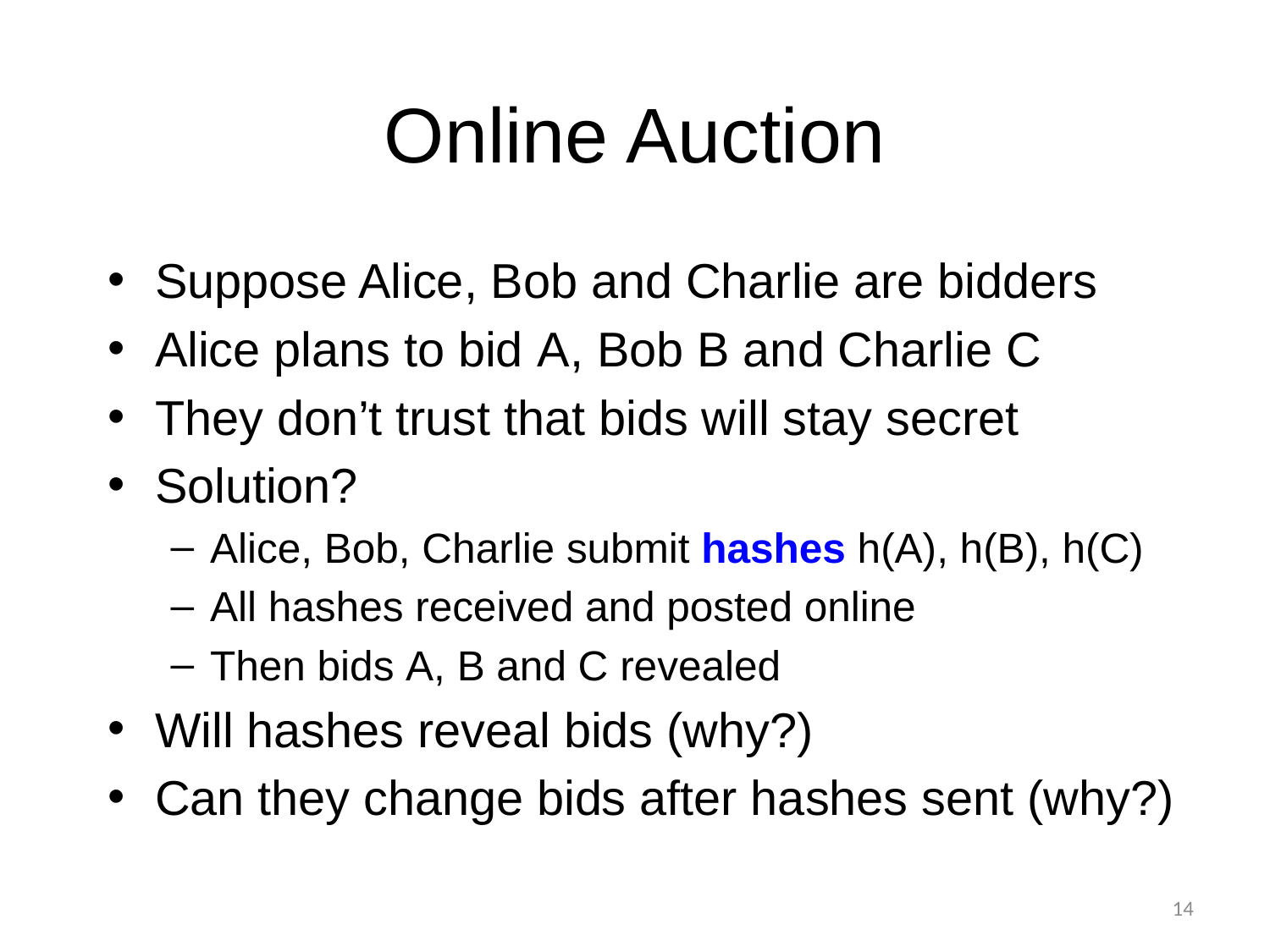

# Online Auction
Suppose Alice, Bob and Charlie are bidders
Alice plans to bid A, Bob B and Charlie C
They don’t trust that bids will stay secret
Solution?
Alice, Bob, Charlie submit hashes h(A), h(B), h(C)
All hashes received and posted online
Then bids A, B and C revealed
Will hashes reveal bids (why?)
Can they change bids after hashes sent (why?)
14